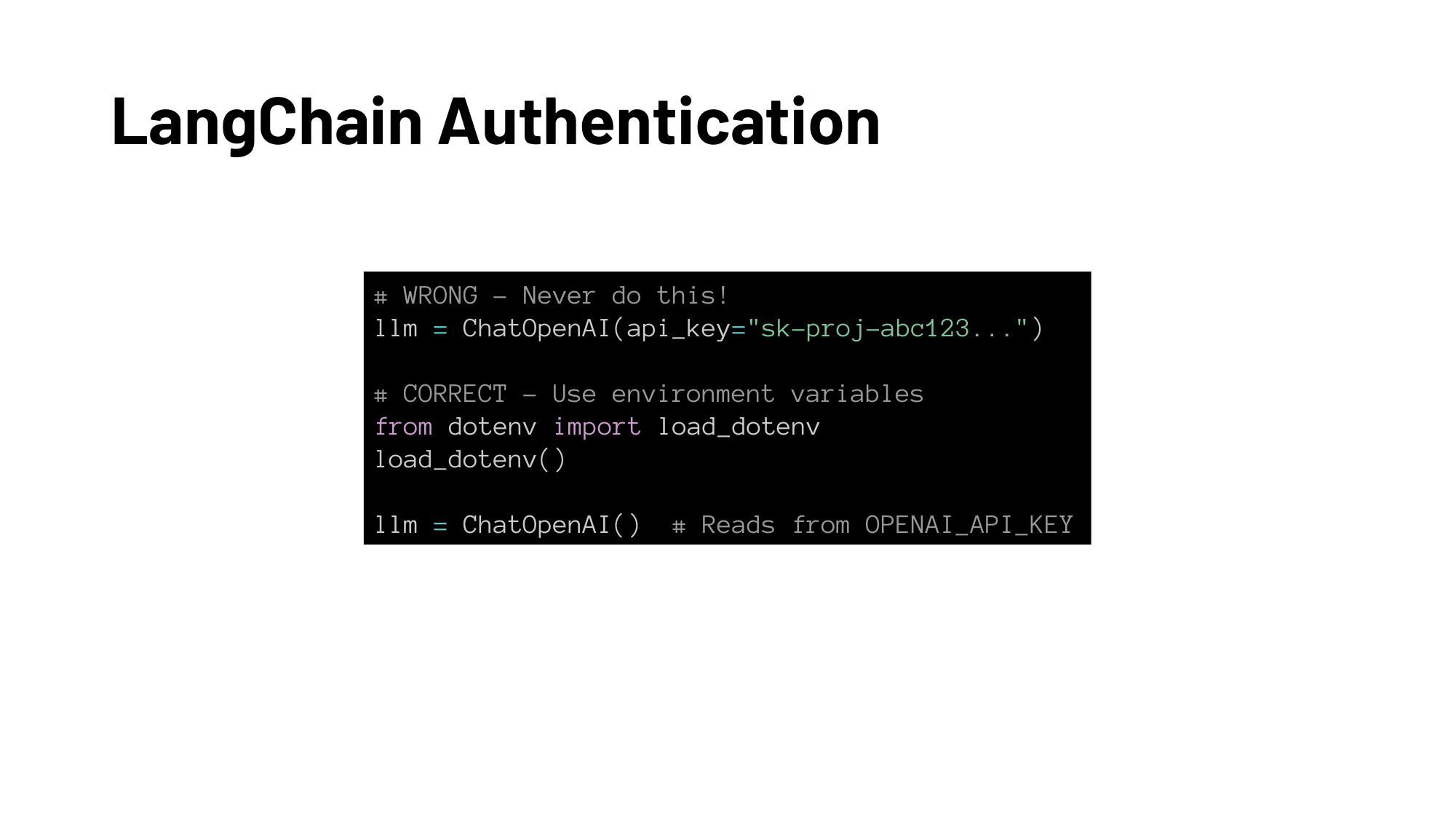

# LangChain Authentication

# WRONG - Never do this!
llm = ChatOpenAI(api_key="sk-proj-abc123...")

# CORRECT - Use environment variables
from dotenv import load_dotenv
load_dotenv()

llm = ChatOpenAI()  # Reads from OPENAI_API_KEY